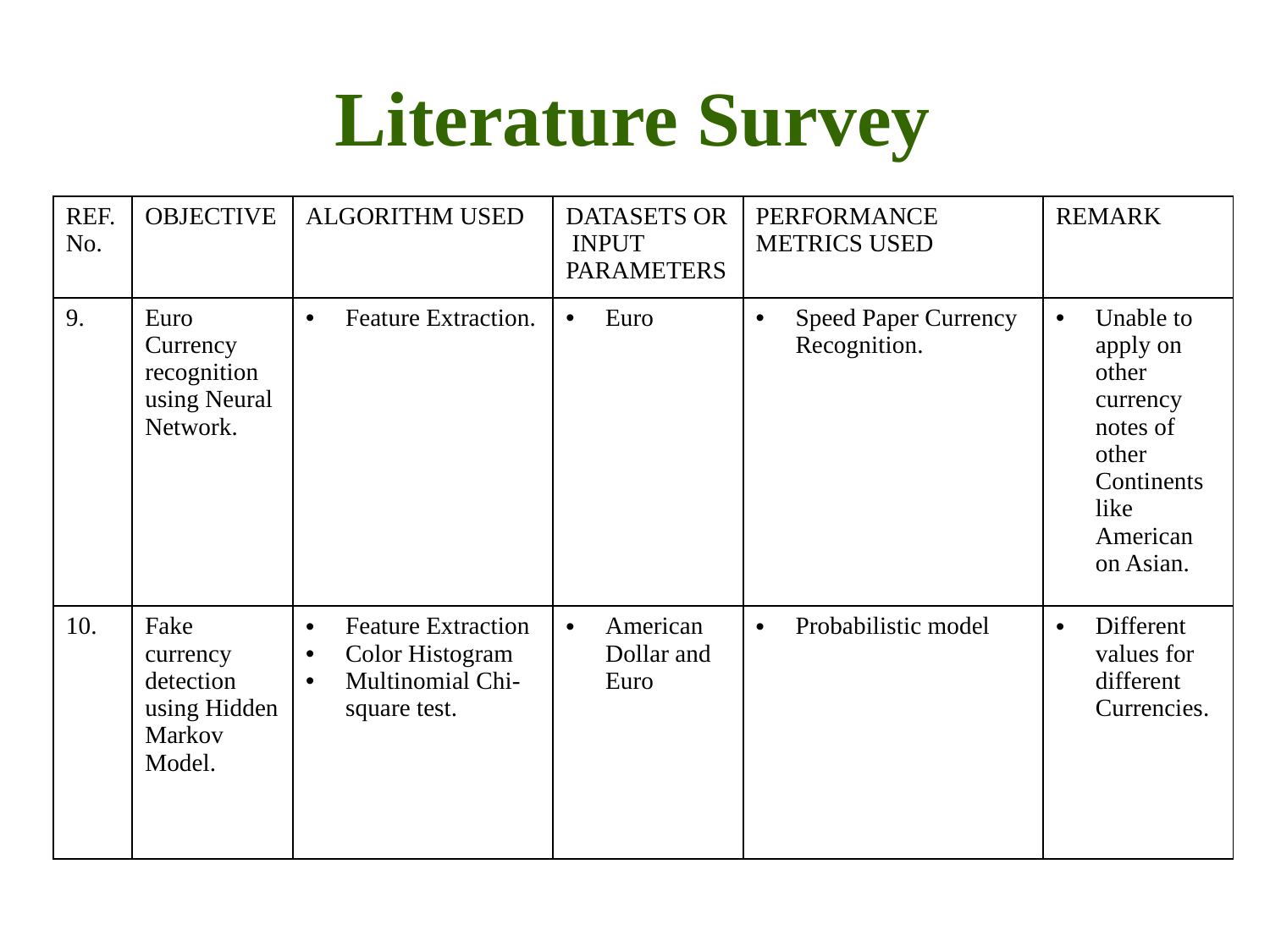

Literature Survey
| REF. No. | OBJECTIVE | ALGORITHM USED | DATASETS OR INPUT PARAMETERS | PERFORMANCE METRICS USED | REMARK |
| --- | --- | --- | --- | --- | --- |
| 9. | Euro Currency recognition using Neural Network. | Feature Extraction. | Euro | Speed Paper Currency Recognition. | Unable to apply on other currency notes of other Continents like American on Asian. |
| 10. | Fake currency detection using Hidden Markov Model. | Feature Extraction Color Histogram Multinomial Chi-square test. | American Dollar and Euro | Probabilistic model | Different values for different Currencies. |